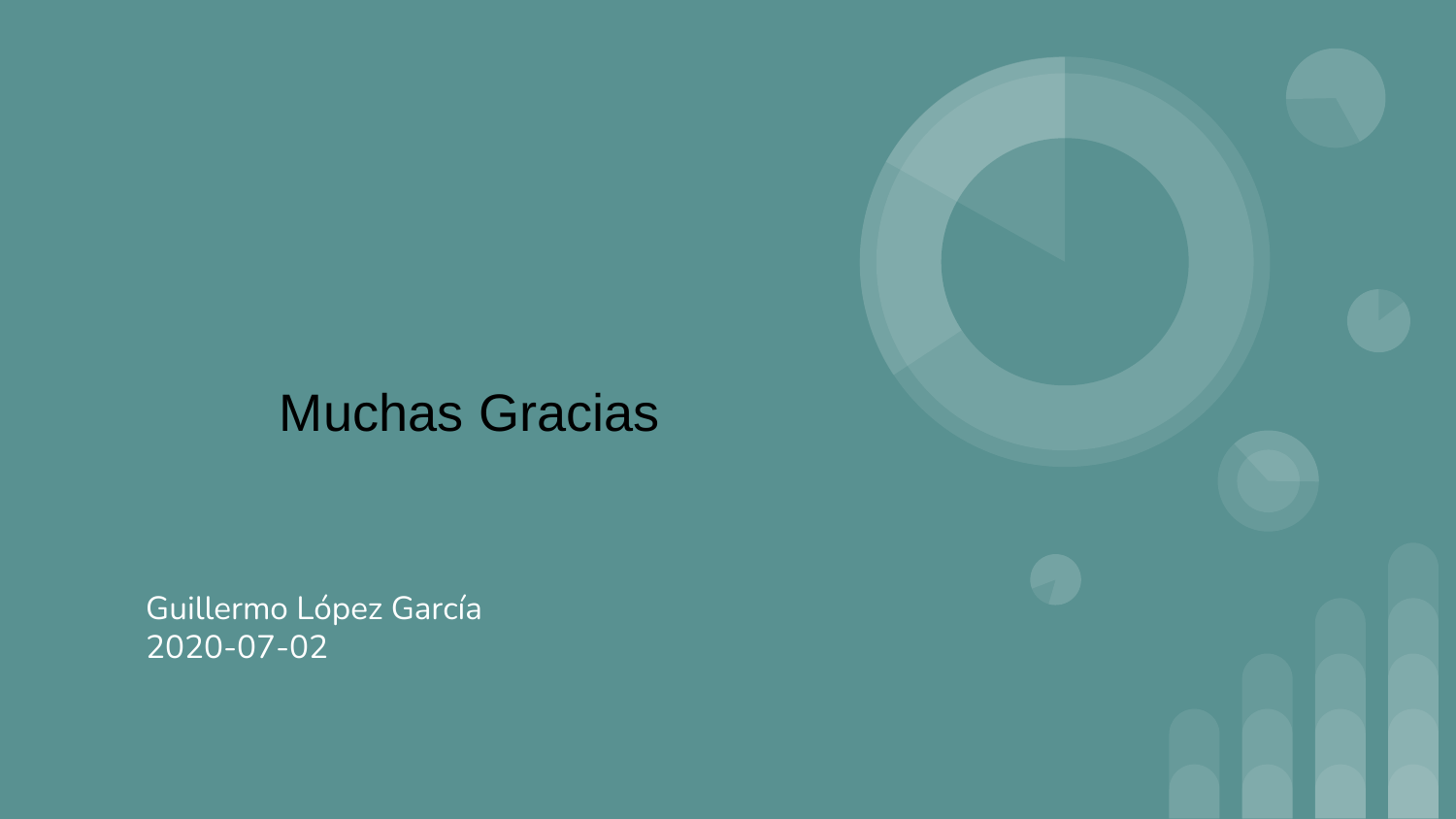

# Muchas Gracias
Guillermo López García
2020-07-02